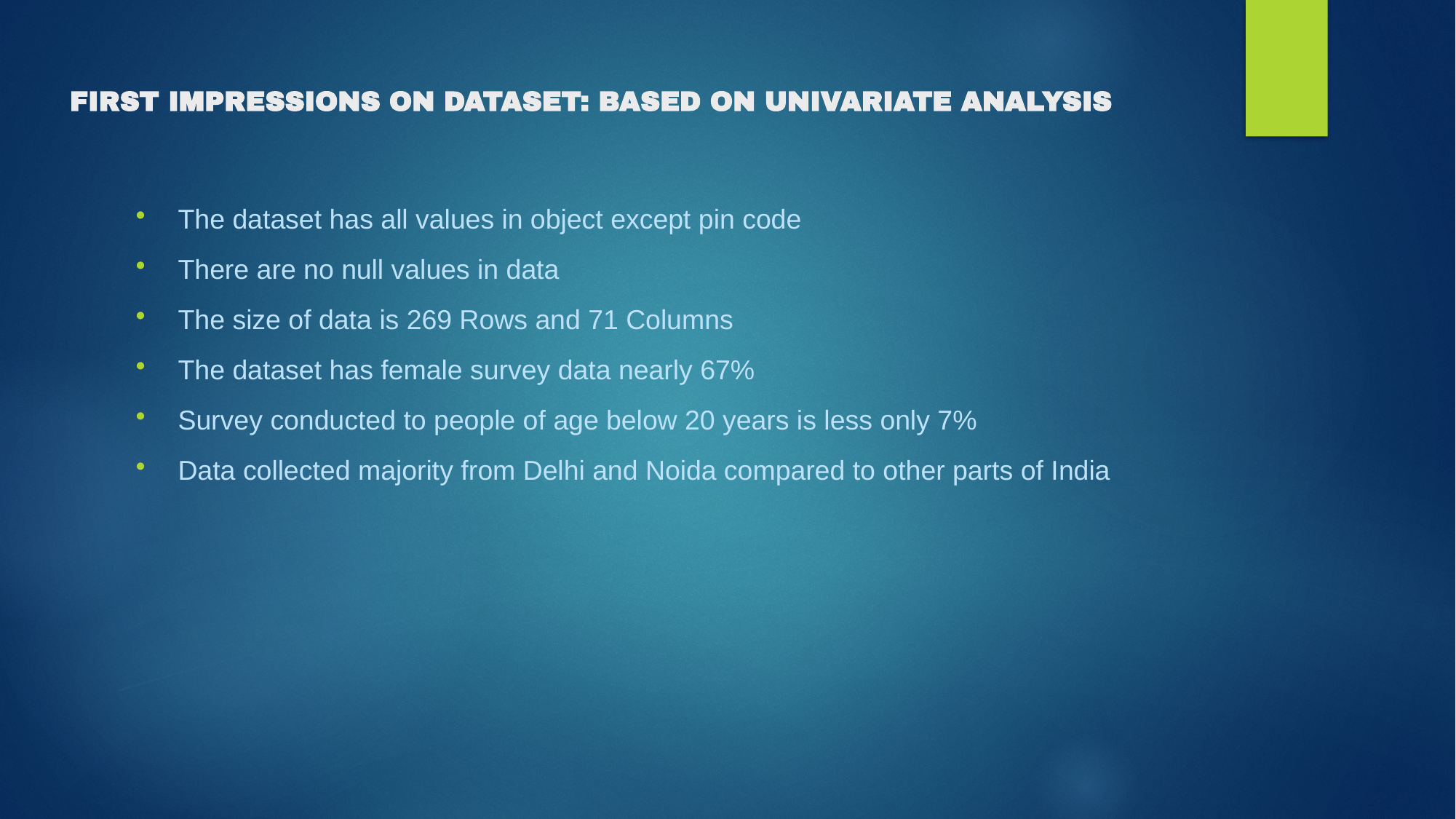

FIRST IMPRESSIONS ON DATASET: BASED ON UNIVARIATE ANALYSIS
The dataset has all values in object except pin code
There are no null values in data
The size of data is 269 Rows and 71 Columns
The dataset has female survey data nearly 67%
Survey conducted to people of age below 20 years is less only 7%
Data collected majority from Delhi and Noida compared to other parts of India